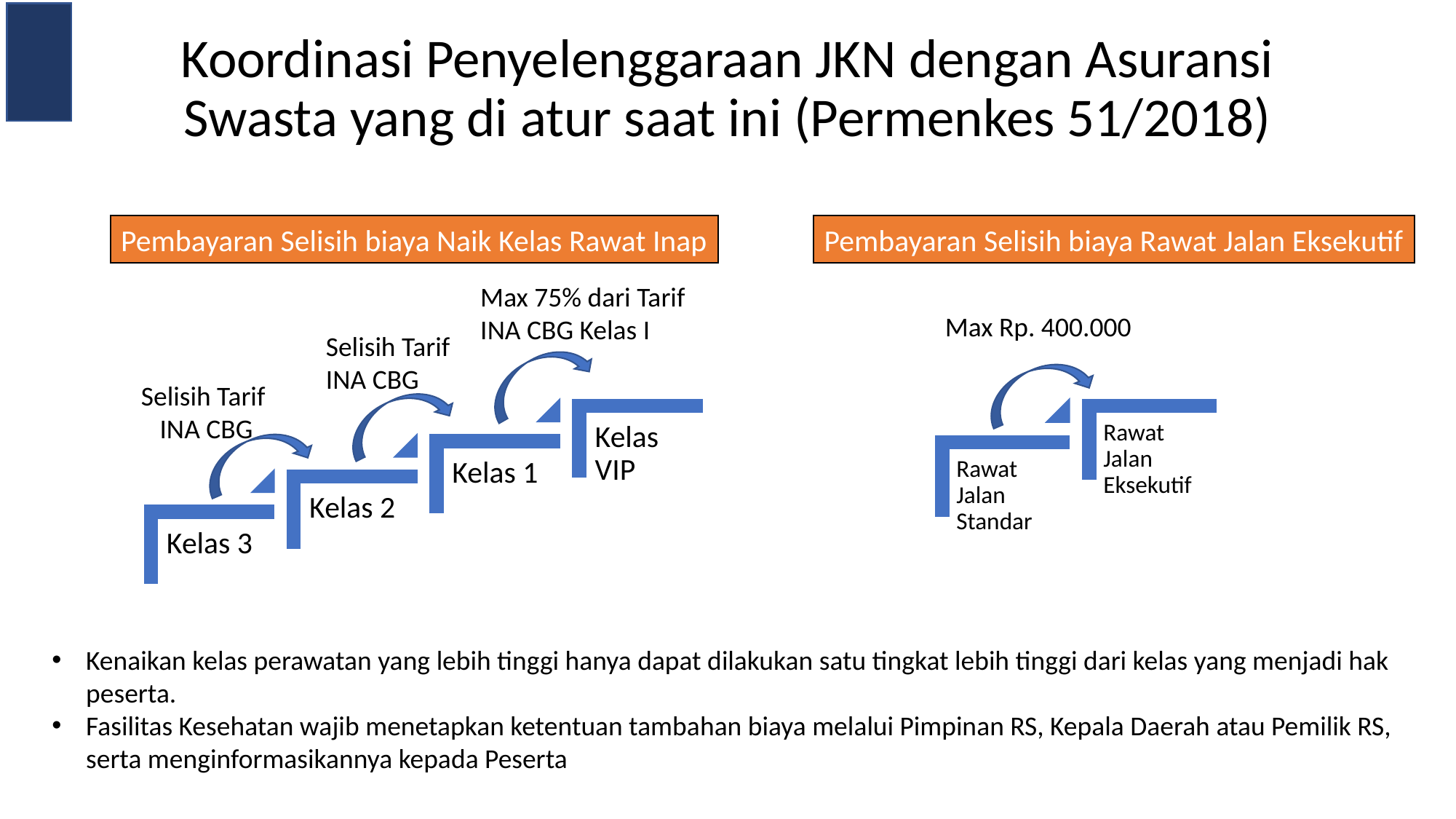

# Koordinasi Penyelenggaraan JKN dengan Asuransi Swasta yang di atur saat ini (Permenkes 51/2018)
Pembayaran Selisih biaya Naik Kelas Rawat Inap
Pembayaran Selisih biaya Rawat Jalan Eksekutif
Max 75% dari Tarif
INA CBG Kelas I
Max Rp. 400.000
Selisih Tarif
INA CBG

Selisih Tarif
INA CBG

Kelas 3
Kelas 2
Kelas 1
Kelas VIP
Rawat Jalan Standar
Rawat Jalan Eksekutif

Kenaikan kelas perawatan yang lebih tinggi hanya dapat dilakukan satu tingkat lebih tinggi dari kelas yang menjadi hak peserta.
Fasilitas Kesehatan wajib menetapkan ketentuan tambahan biaya melalui Pimpinan RS, Kepala Daerah atau Pemilik RS, serta menginformasikannya kepada Peserta